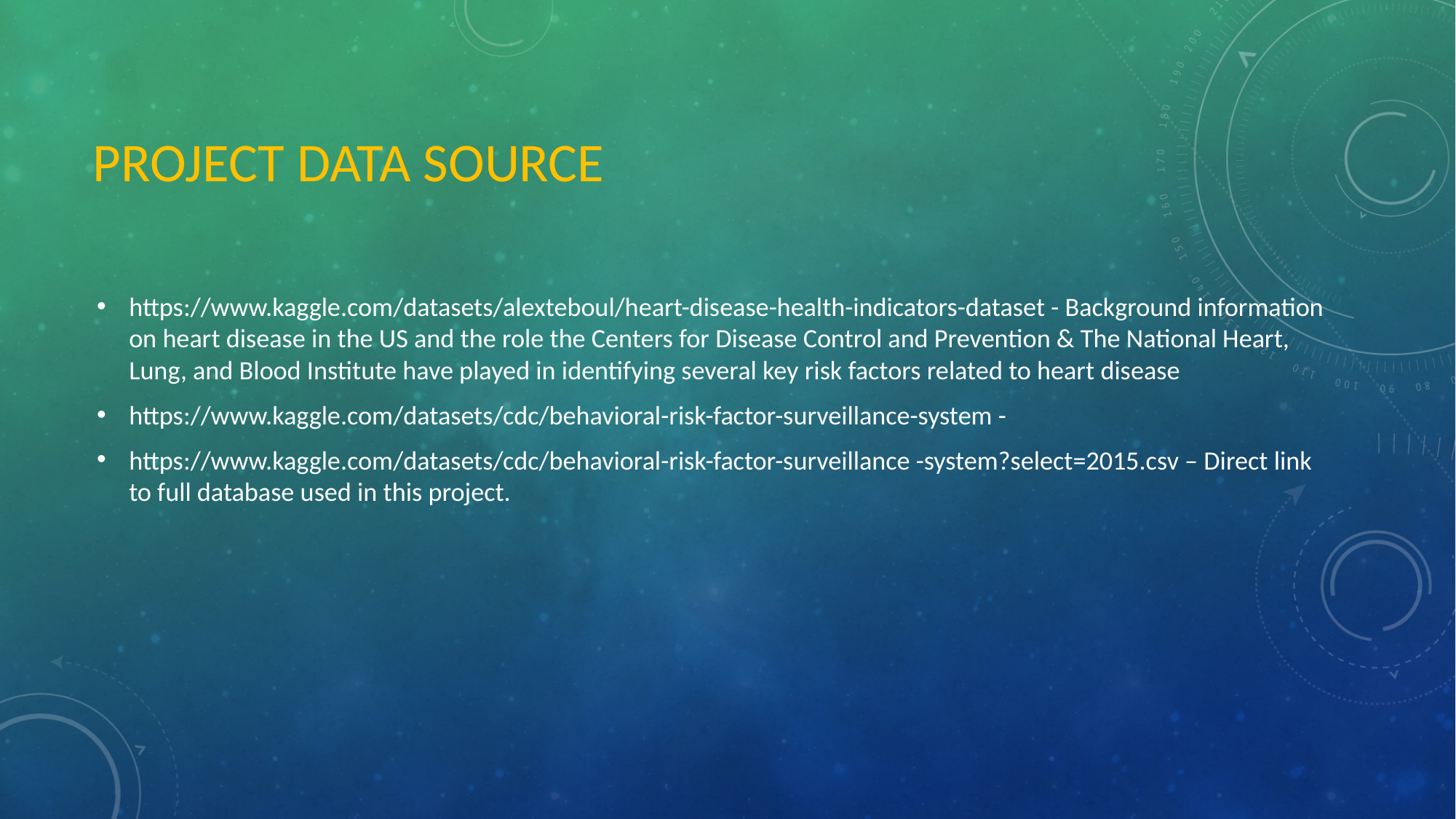

# Project Data Source
https://www.kaggle.com/datasets/alexteboul/heart-disease-health-indicators-dataset - Background information on heart disease in the US and the role the Centers for Disease Control and Prevention & The National Heart, Lung, and Blood Institute have played in identifying several key risk factors related to heart disease
https://www.kaggle.com/datasets/cdc/behavioral-risk-factor-surveillance-system -
https://www.kaggle.com/datasets/cdc/behavioral-risk-factor-surveillance -system?select=2015.csv – Direct link to full database used in this project.